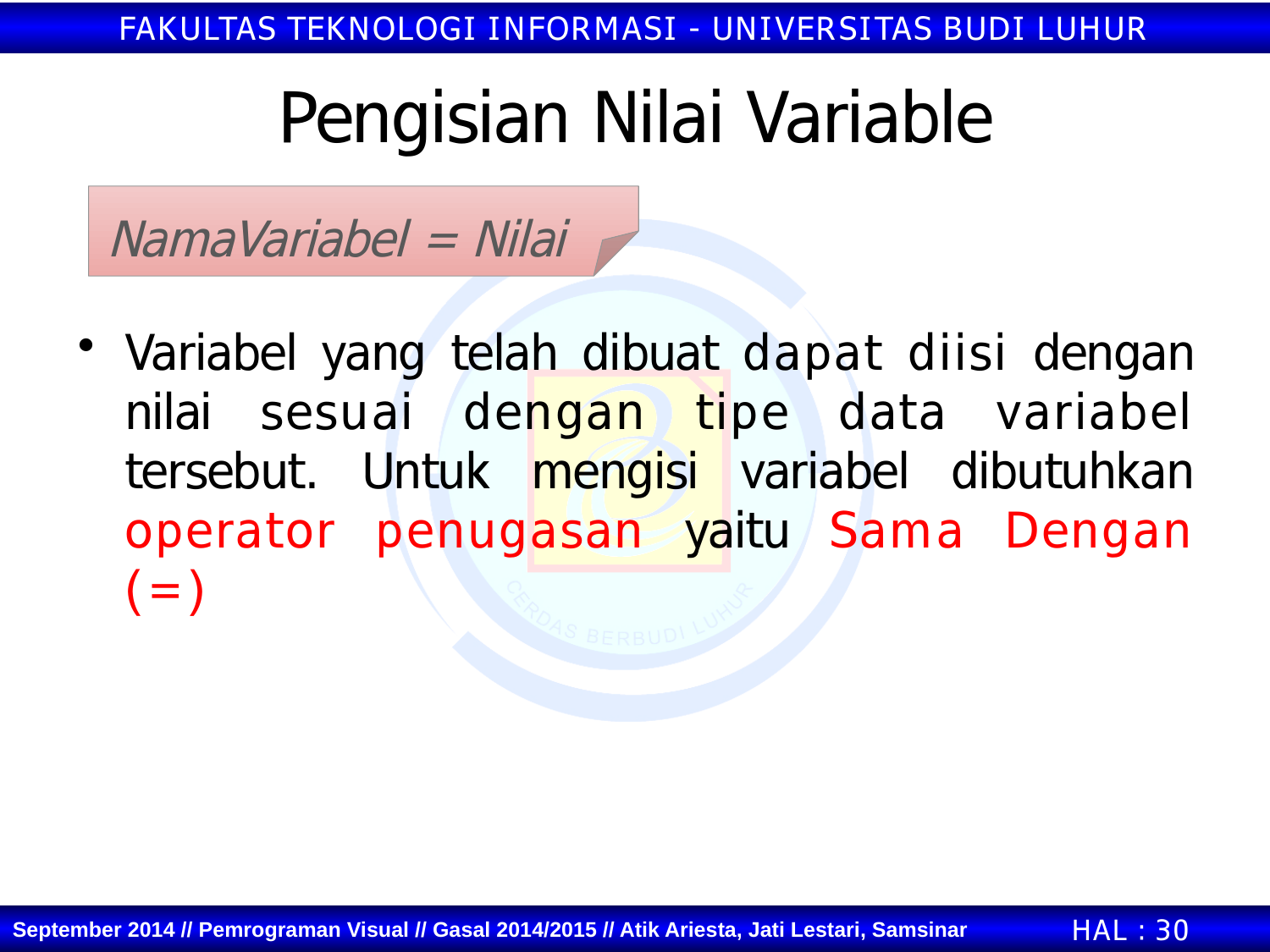

# Pengisian Nilai Variable

Variabel yang telah dibuat dapat diisi dengan nilai sesuai dengan tipe data variabel tersebut. Untuk mengisi variabel dibutuhkan operator penugasan yaitu Sama Dengan (=)

NamaVariabel = Nilai